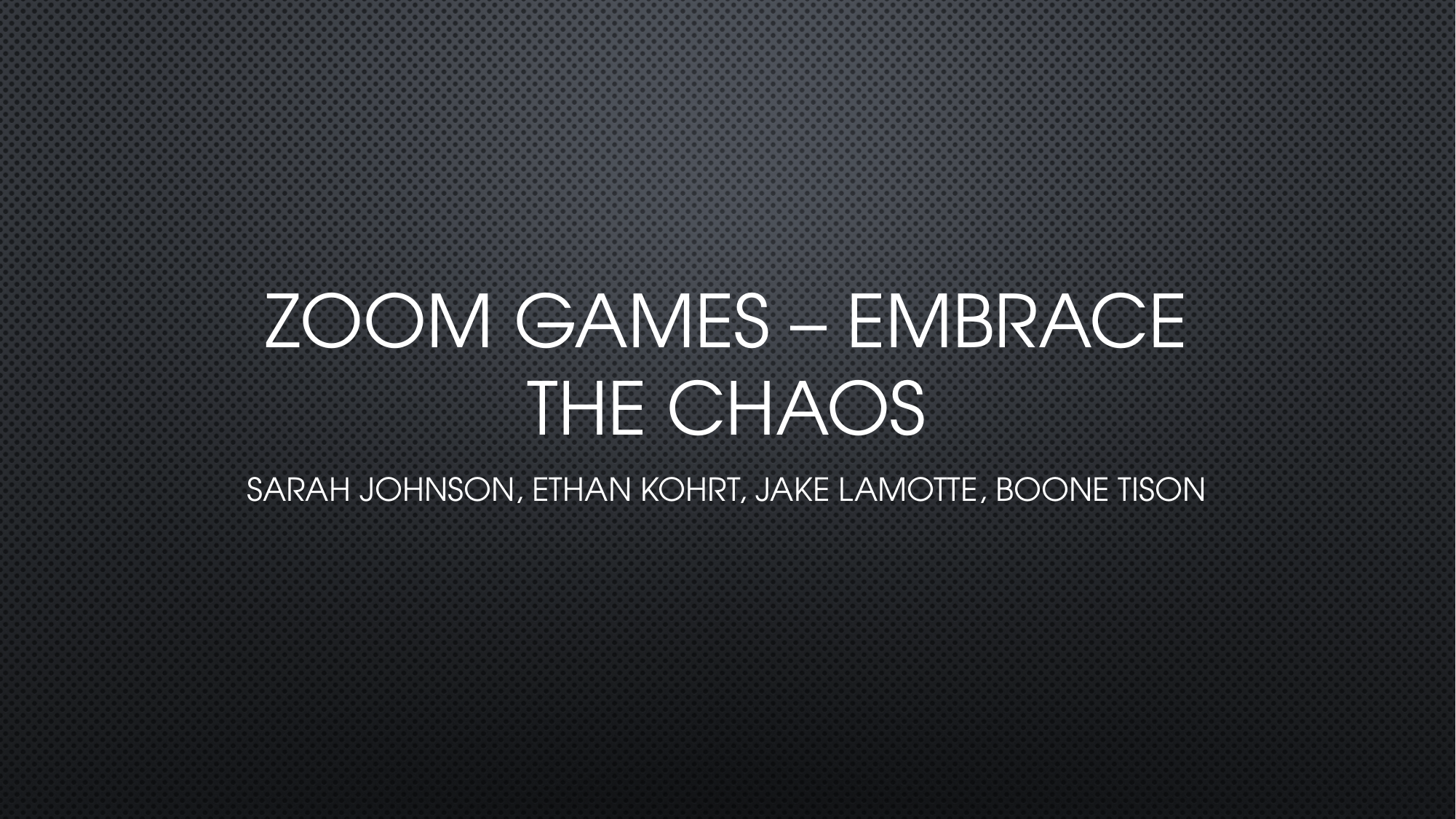

# Zoom Games – Embrace the Chaos
Sarah Johnson, Ethan Kohrt, Jake LaMotte, Boone Tison